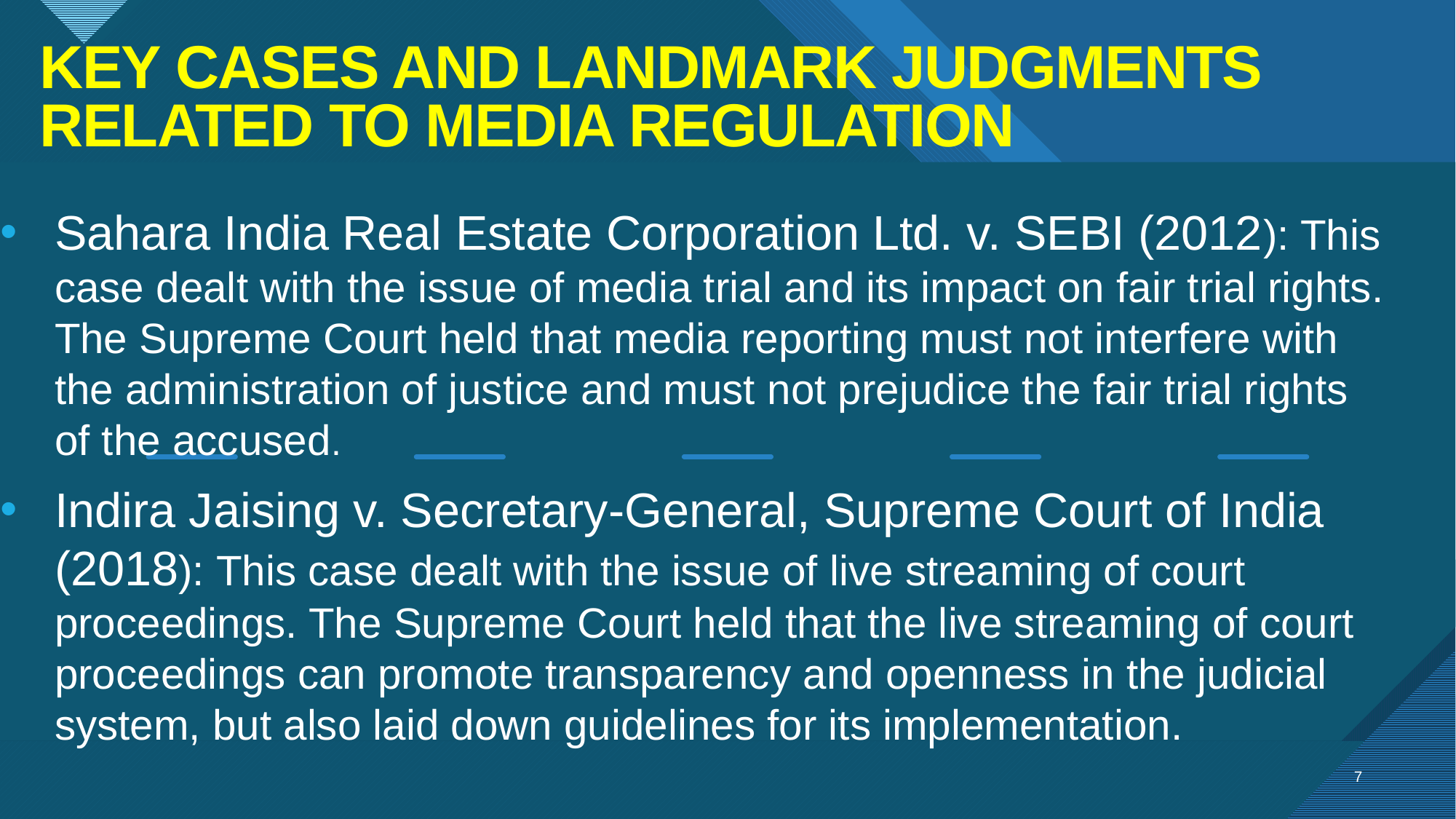

# Key cases and landmark judgments related to media regulation
Sahara India Real Estate Corporation Ltd. v. SEBI (2012): This case dealt with the issue of media trial and its impact on fair trial rights. The Supreme Court held that media reporting must not interfere with the administration of justice and must not prejudice the fair trial rights of the accused.
Indira Jaising v. Secretary-General, Supreme Court of India (2018): This case dealt with the issue of live streaming of court proceedings. The Supreme Court held that the live streaming of court proceedings can promote transparency and openness in the judicial system, but also laid down guidelines for its implementation.
7